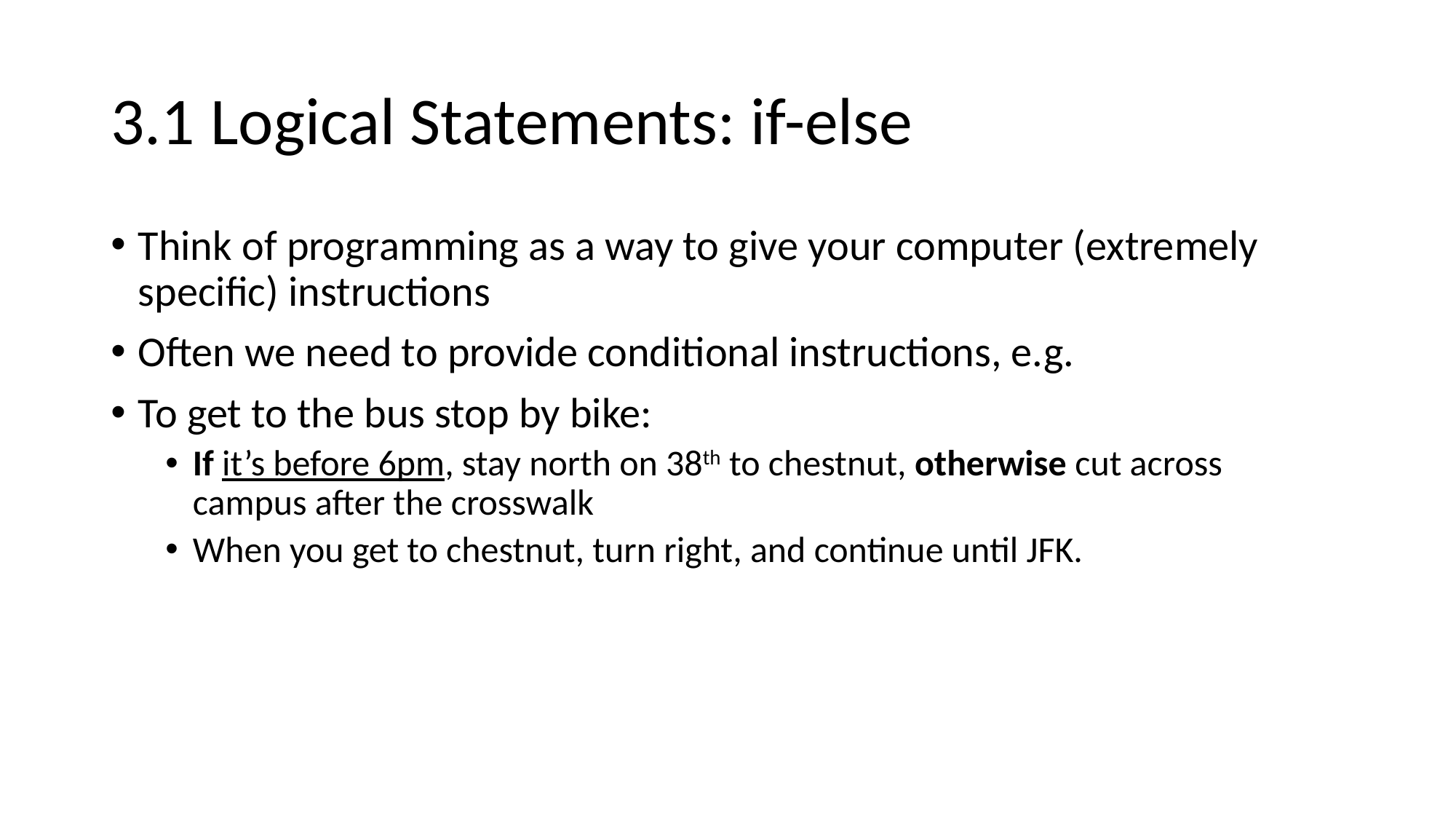

# 3.1 Logical Statements: if-else
Think of programming as a way to give your computer (extremely specific) instructions
Often we need to provide conditional instructions, e.g.
To get to the bus stop by bike:
If it’s before 6pm, stay north on 38th to chestnut, otherwise cut across campus after the crosswalk
When you get to chestnut, turn right, and continue until JFK.